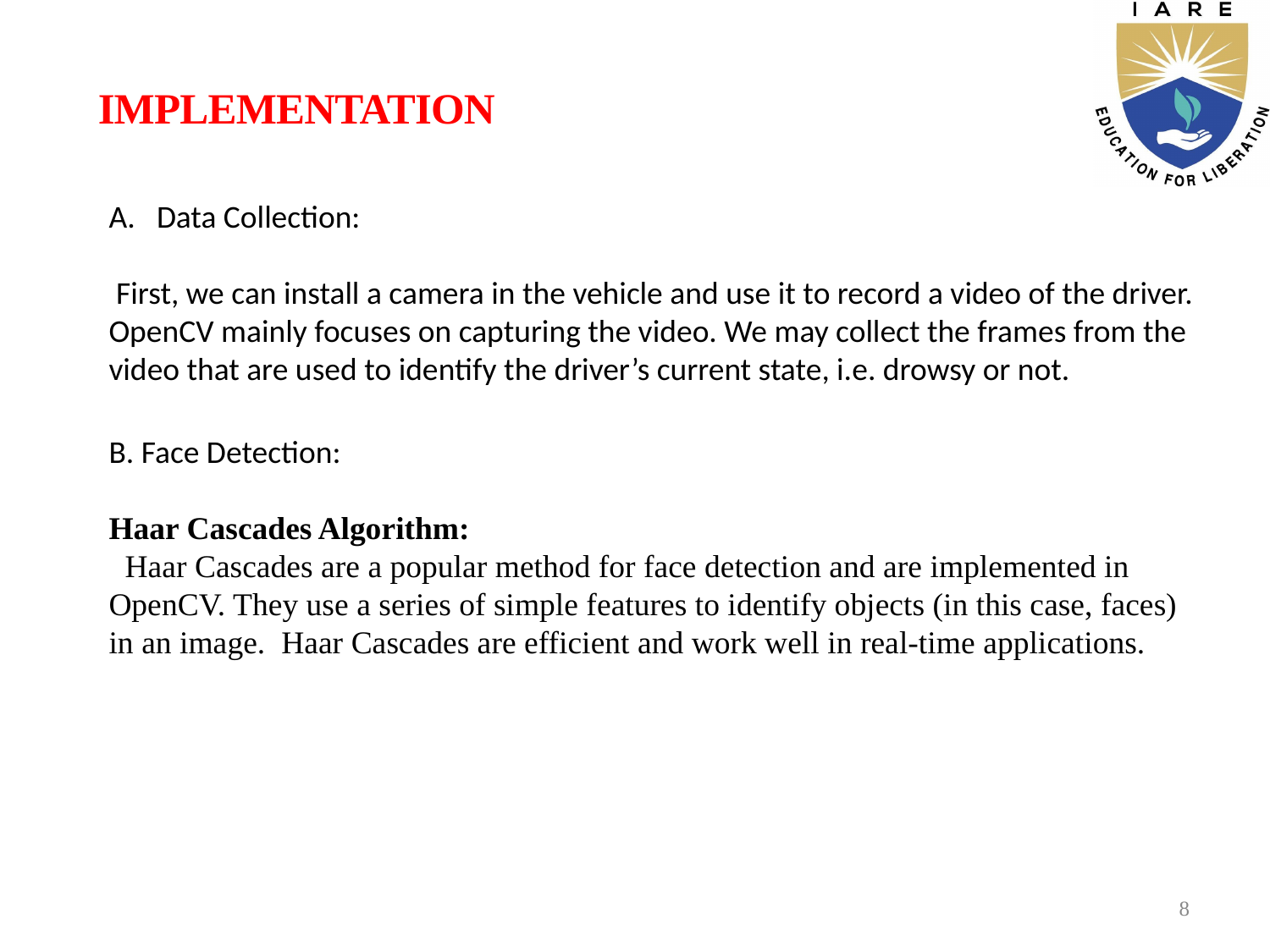

# IMPLEMENTATION
Data Collection:

 First, we can install a camera in the vehicle and use it to record a video of the driver. OpenCV mainly focuses on capturing the video. We may collect the frames from the video that are used to identify the driver’s current state, i.e. drowsy or not.
B. Face Detection:

Haar Cascades Algorithm:
  Haar Cascades are a popular method for face detection and are implemented in OpenCV. They use a series of simple features to identify objects (in this case, faces) in an image.  Haar Cascades are efficient and work well in real-time applications.

8